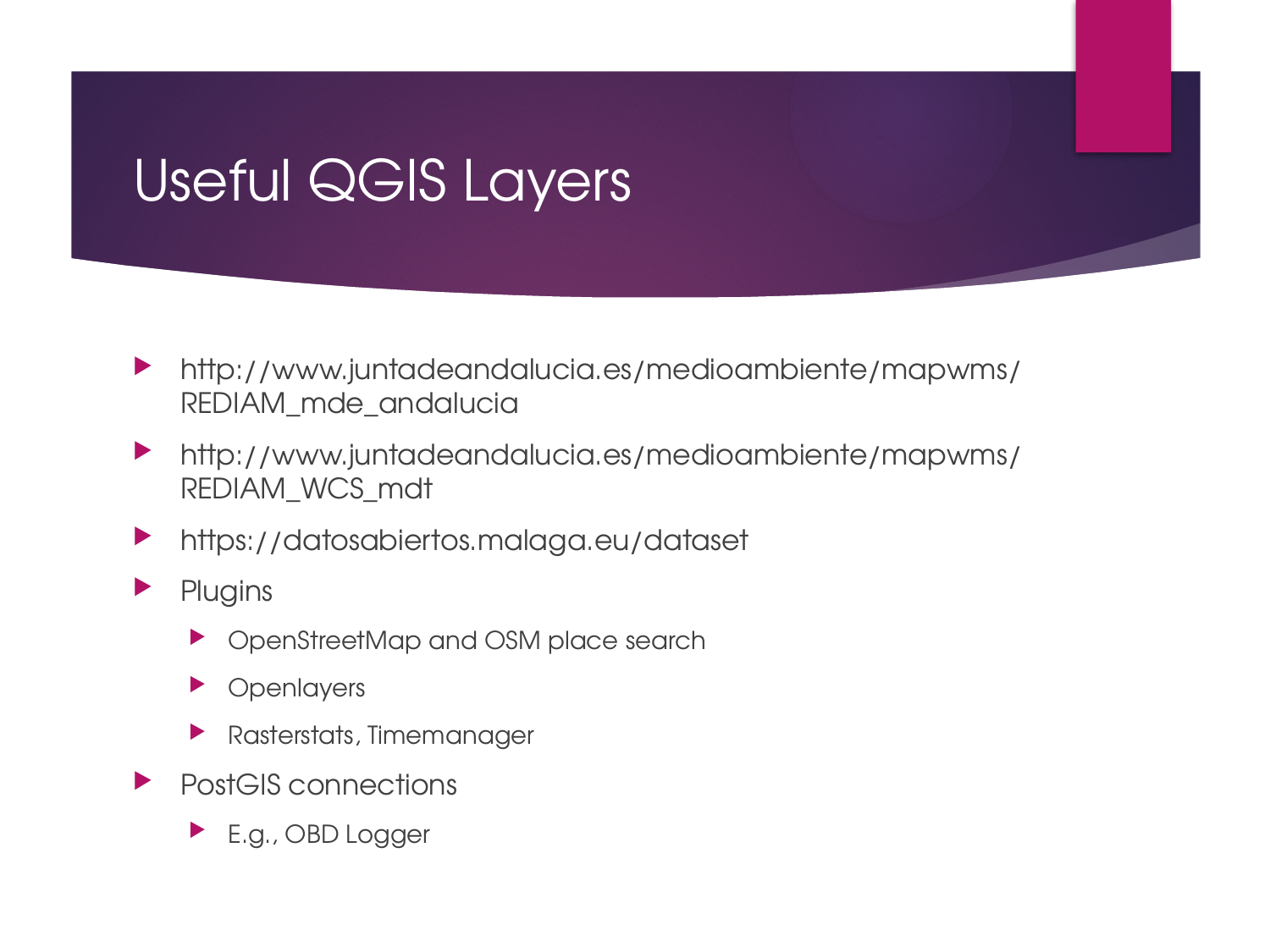

# Useful QGIS Layers
http://www.juntadeandalucia.es/medioambiente/mapwms/REDIAM_mde_andalucia
http://www.juntadeandalucia.es/medioambiente/mapwms/REDIAM_WCS_mdt
https://datosabiertos.malaga.eu/dataset
Plugins
OpenStreetMap and OSM place search
Openlayers
Rasterstats, Timemanager
PostGIS connections
E.g., OBD Logger